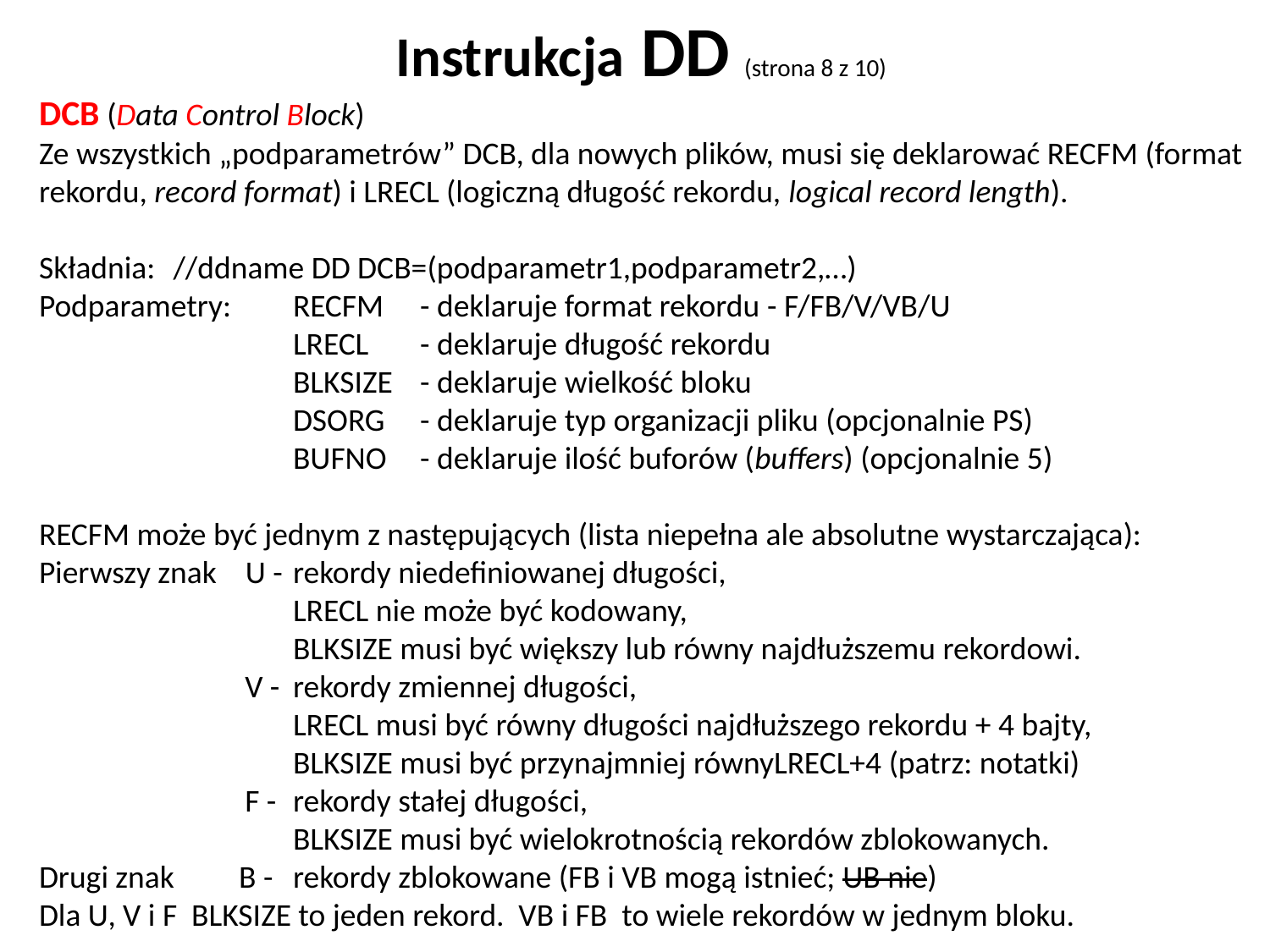

Instrukcja DD (strona 8 z 10)
DCB (Data Control Block)
Ze wszystkich „podparametrów” DCB, dla nowych plików, musi się deklarować RECFM (format
rekordu, record format) i LRECL (logiczną długość rekordu, logical record length).

Składnia:	 //ddname DD DCB=(podparametr1,podparametr2,…)
Podparametry:	RECFM	- deklaruje format rekordu - F/FB/V/VB/U
		LRECL	- deklaruje długość rekordu
		BLKSIZE	- deklaruje wielkość bloku
		DSORG	- deklaruje typ organizacji pliku (opcjonalnie PS)
		BUFNO	- deklaruje ilość buforów (buffers) (opcjonalnie 5)

RECFM może być jednym z następujących (lista niepełna ale absolutne wystarczająca):
Pierwszy znak    U -	rekordy niedefiniowanej długości,
		LRECL nie może być kodowany,
		BLKSIZE musi być większy lub równy najdłuższemu rekordowi.
	           V -	rekordy zmiennej długości,
		LRECL musi być równy długości najdłuższego rekordu + 4 bajty,
		BLKSIZE musi być przynajmniej równyLRECL+4 (patrz: notatki)
	           F -	rekordy stałej długości,
		BLKSIZE musi być wielokrotnością rekordów zblokowanych.
Drugi znak         B -	rekordy zblokowane (FB i VB mogą istnieć; UB nie)
Dla U, V i F  BLKSIZE to jeden rekord.  VB i FB  to wiele rekordów w jednym bloku.